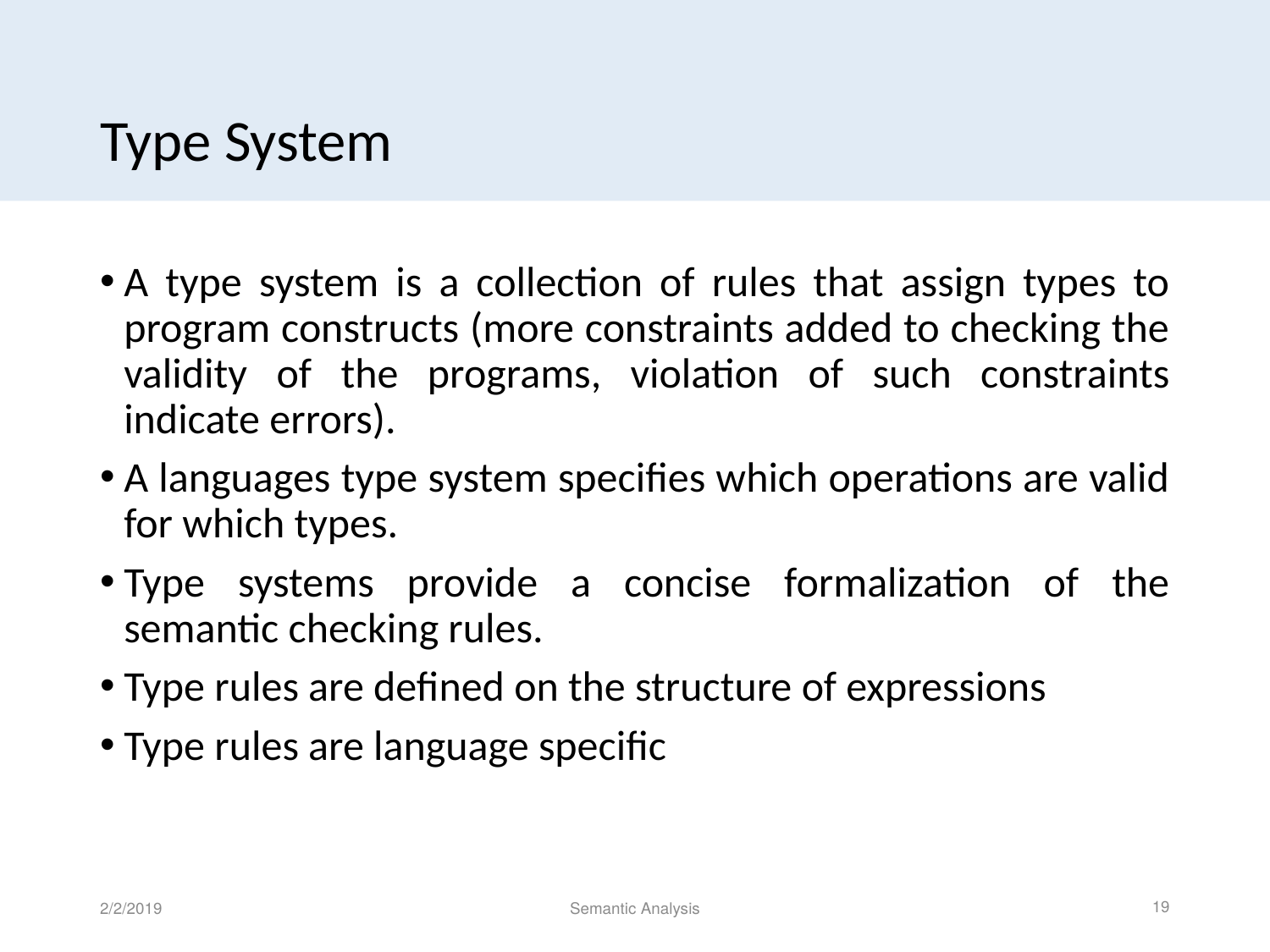

# Type System
A type system is a collection of rules that assign types to program constructs (more constraints added to checking the validity of the programs, violation of such constraints indicate errors).
A languages type system specifies which operations are valid for which types.
Type systems provide a concise formalization of the semantic checking rules.
Type rules are defined on the structure of expressions
Type rules are language specific
2/2/2019
Semantic Analysis
19